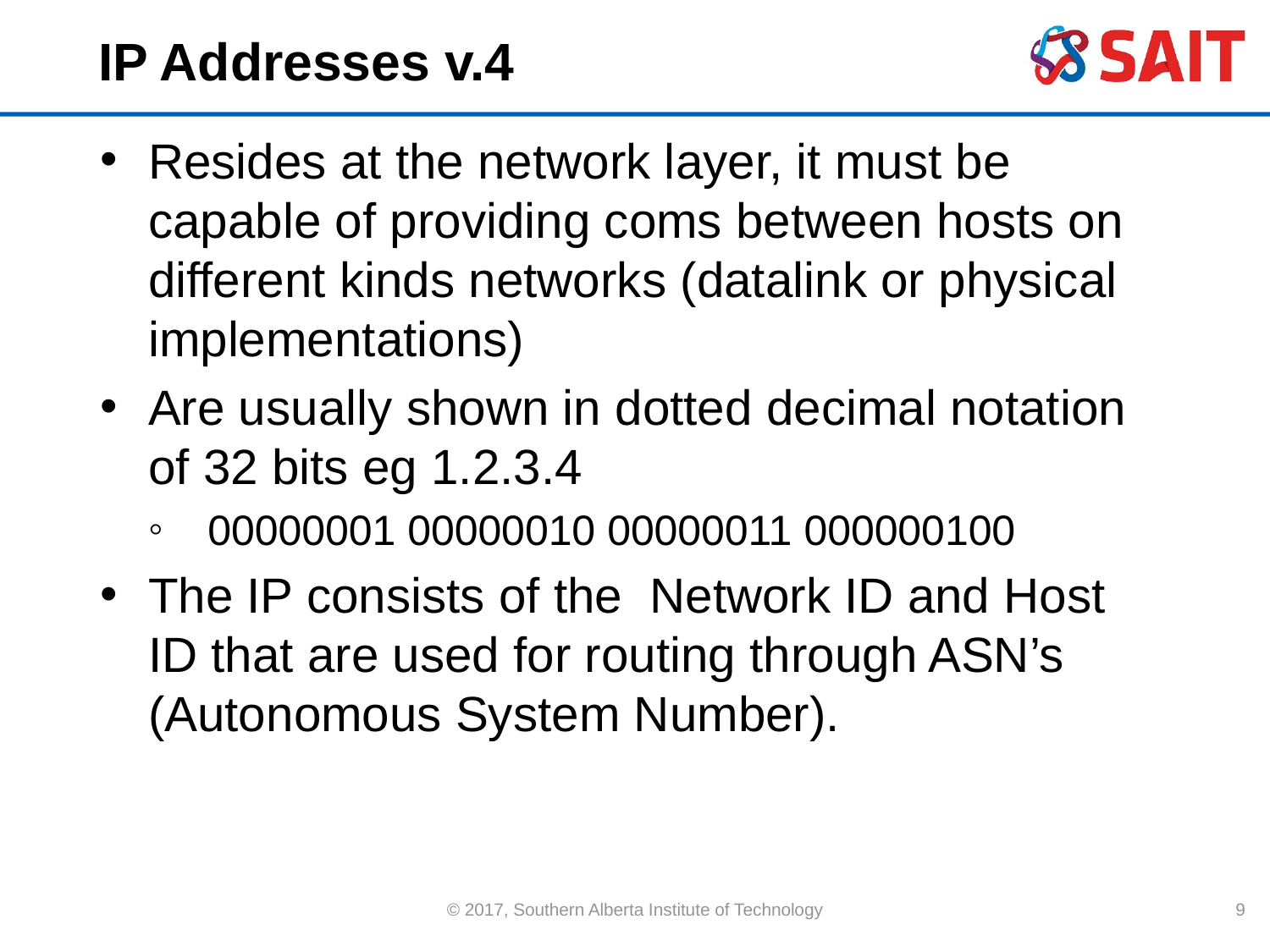

# IP Addresses v.4
Resides at the network layer, it must be capable of providing coms between hosts on different kinds networks (datalink or physical implementations)
Are usually shown in dotted decimal notation of 32 bits eg 1.2.3.4
 00000001 00000010 00000011 000000100
The IP consists of the  Network ID and Host ID that are used for routing through ASN’s (Autonomous System Number).